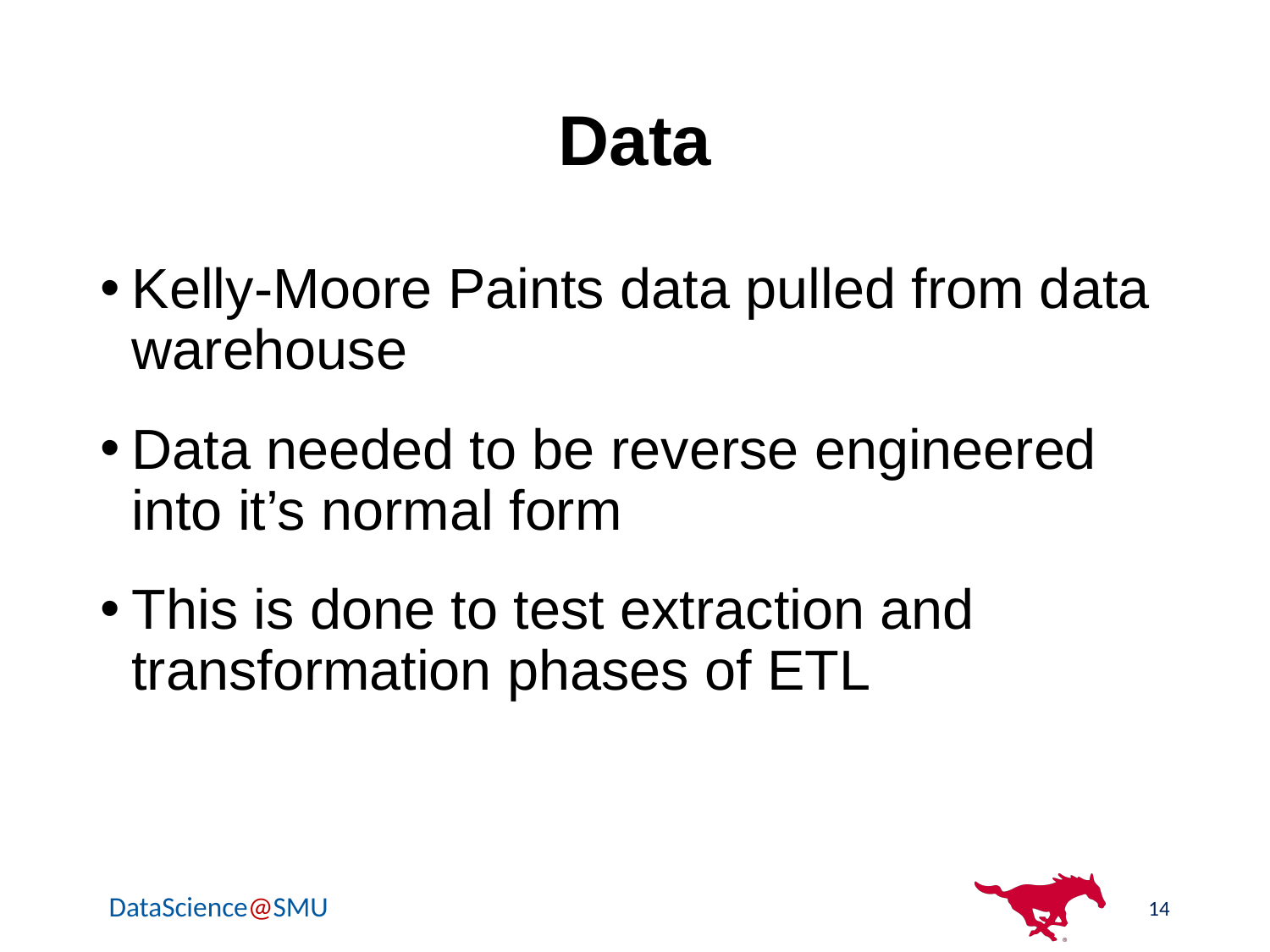

# Data
Kelly-Moore Paints data pulled from data warehouse
Data needed to be reverse engineered into it’s normal form
This is done to test extraction and transformation phases of ETL
14